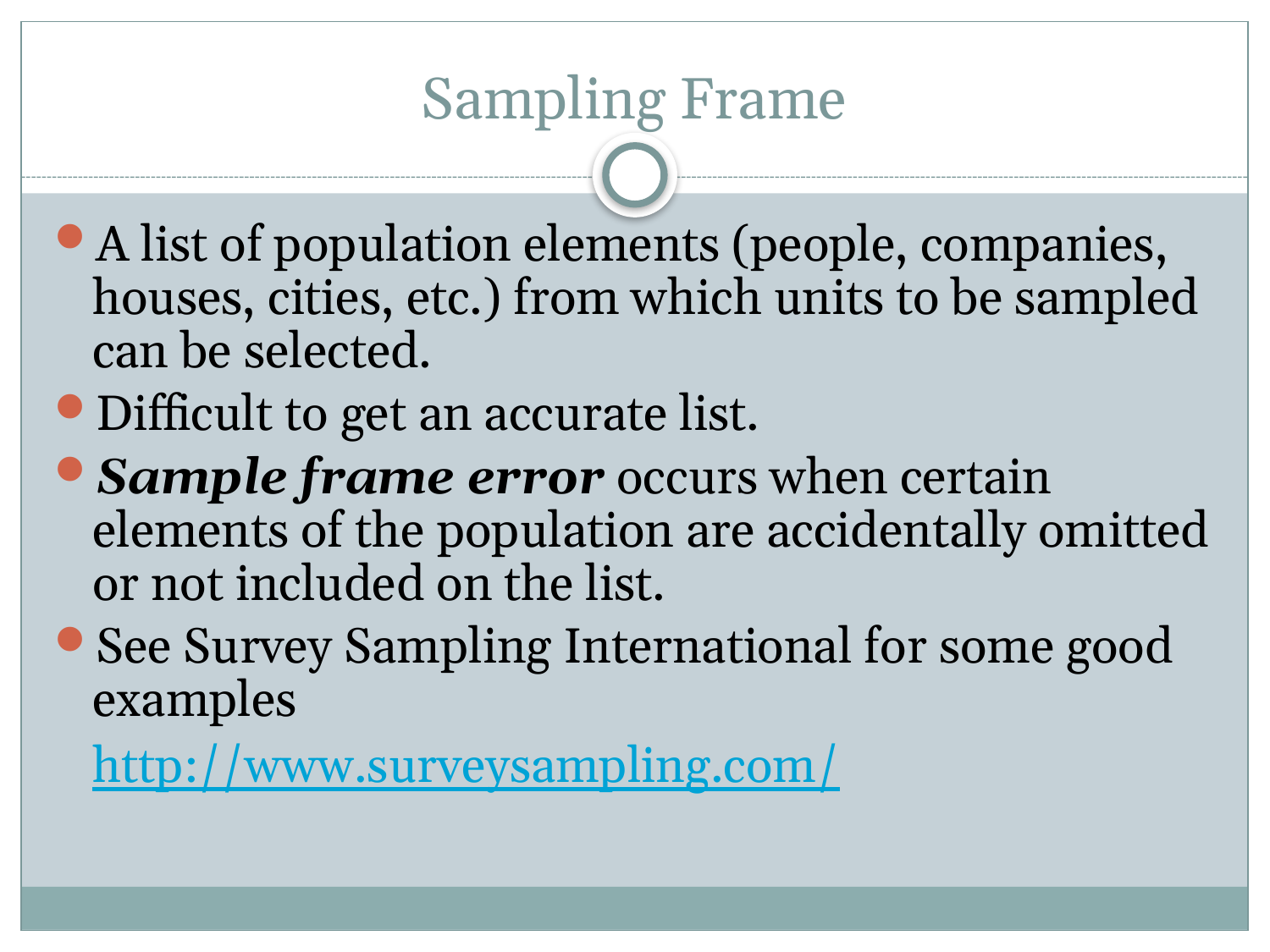

# Sampling Frame
A list of population elements (people, companies, houses, cities, etc.) from which units to be sampled can be selected.
Difficult to get an accurate list.
Sample frame error occurs when certain elements of the population are accidentally omitted or not included on the list.
See Survey Sampling International for some good examples
	http://www.surveysampling.com/